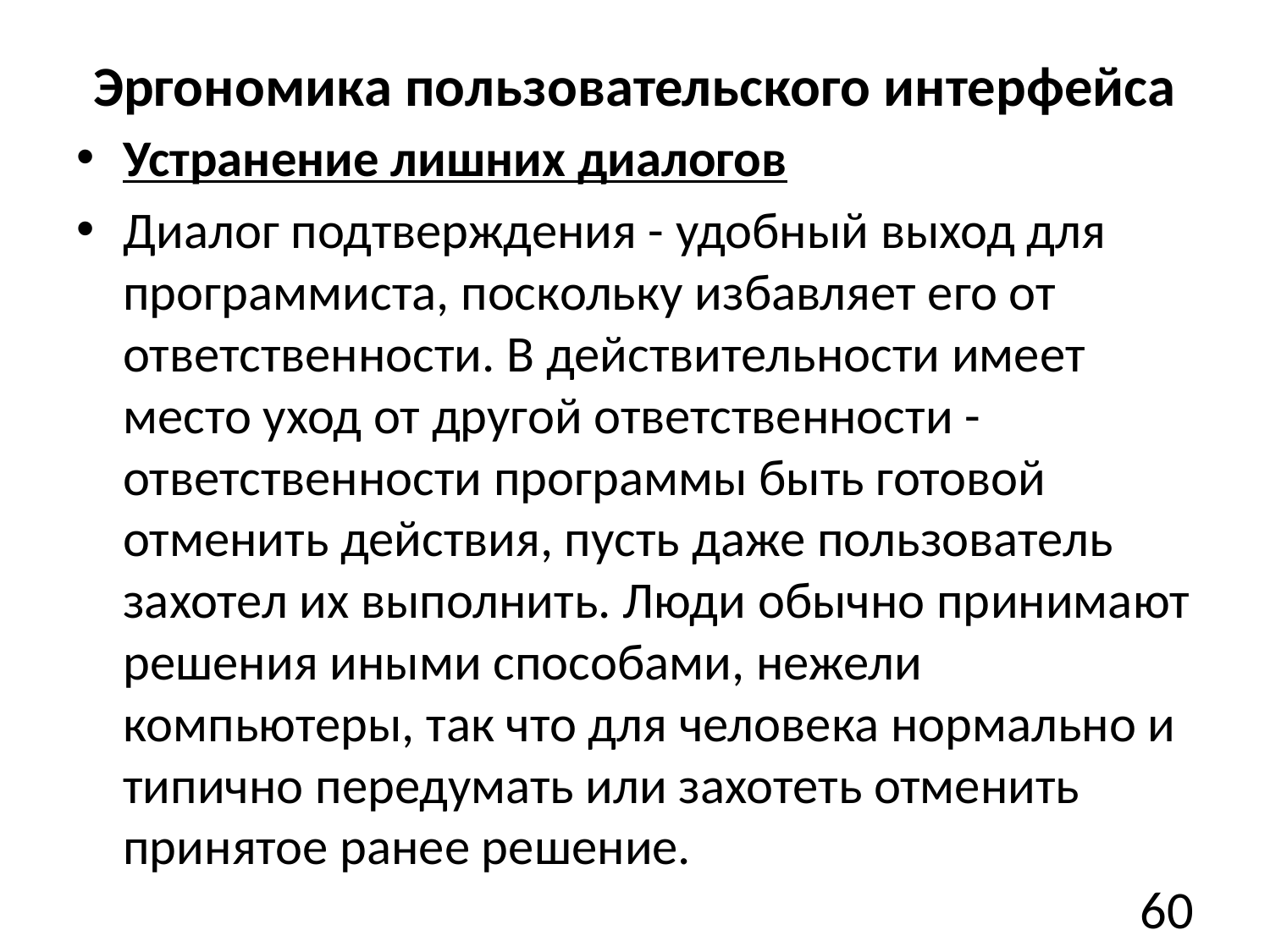

# Эргономика пользовательского интерфейса
Устранение лишних диалогов
Диалог подтверждения - удобный выход для программиста, поскольку избавляет его от ответственности. В действительности имеет место уход от другой ответственности - ответственности программы быть готовой отменить действия, пусть даже пользователь захотел их выполнить. Люди обычно принимают решения иными способами, нежели компьютеры, так что для человека нормально и типично передумать или захотеть отменить принятое ранее решение.
60